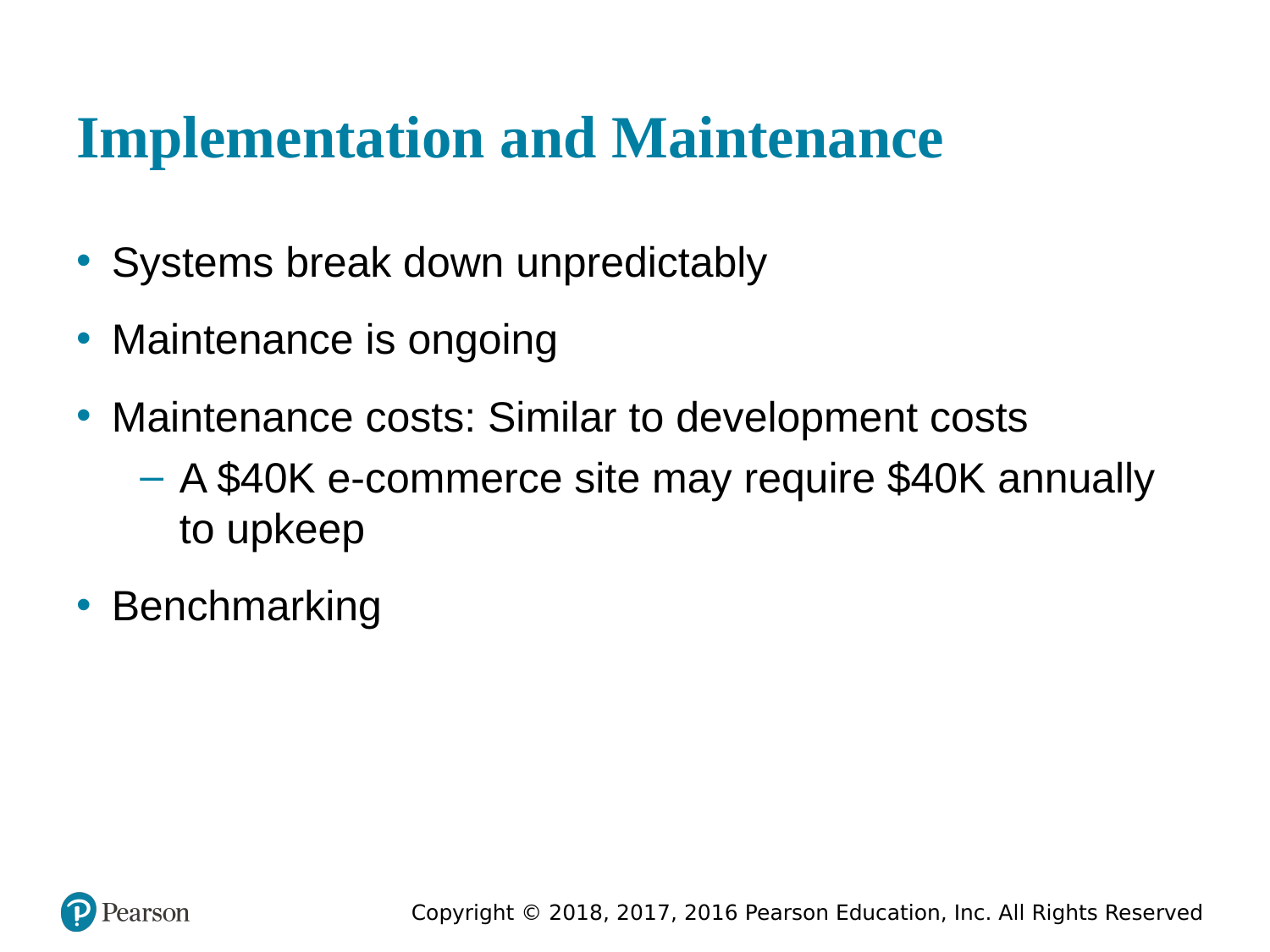

# Implementation and Maintenance
Systems break down unpredictably
Maintenance is ongoing
Maintenance costs: Similar to development costs
A $40K e-commerce site may require $40K annually to upkeep
Benchmarking